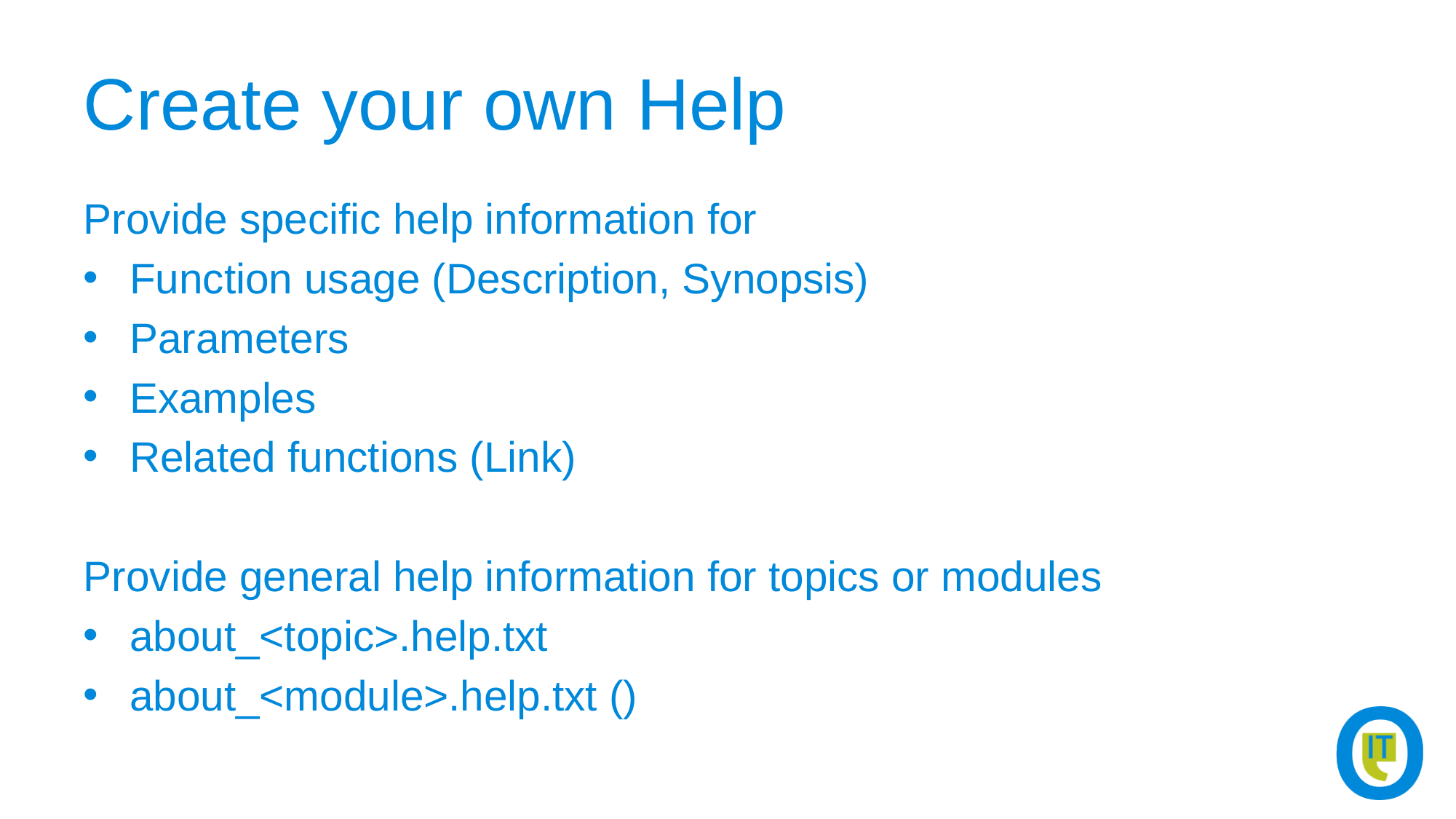

# Create your own Help
Provide specific help information for
Function usage (Description, Synopsis)
Parameters
Examples
Related functions (Link)

Provide general help information for topics or modules
about_<topic>.help.txt
about_<module>.help.txt ()